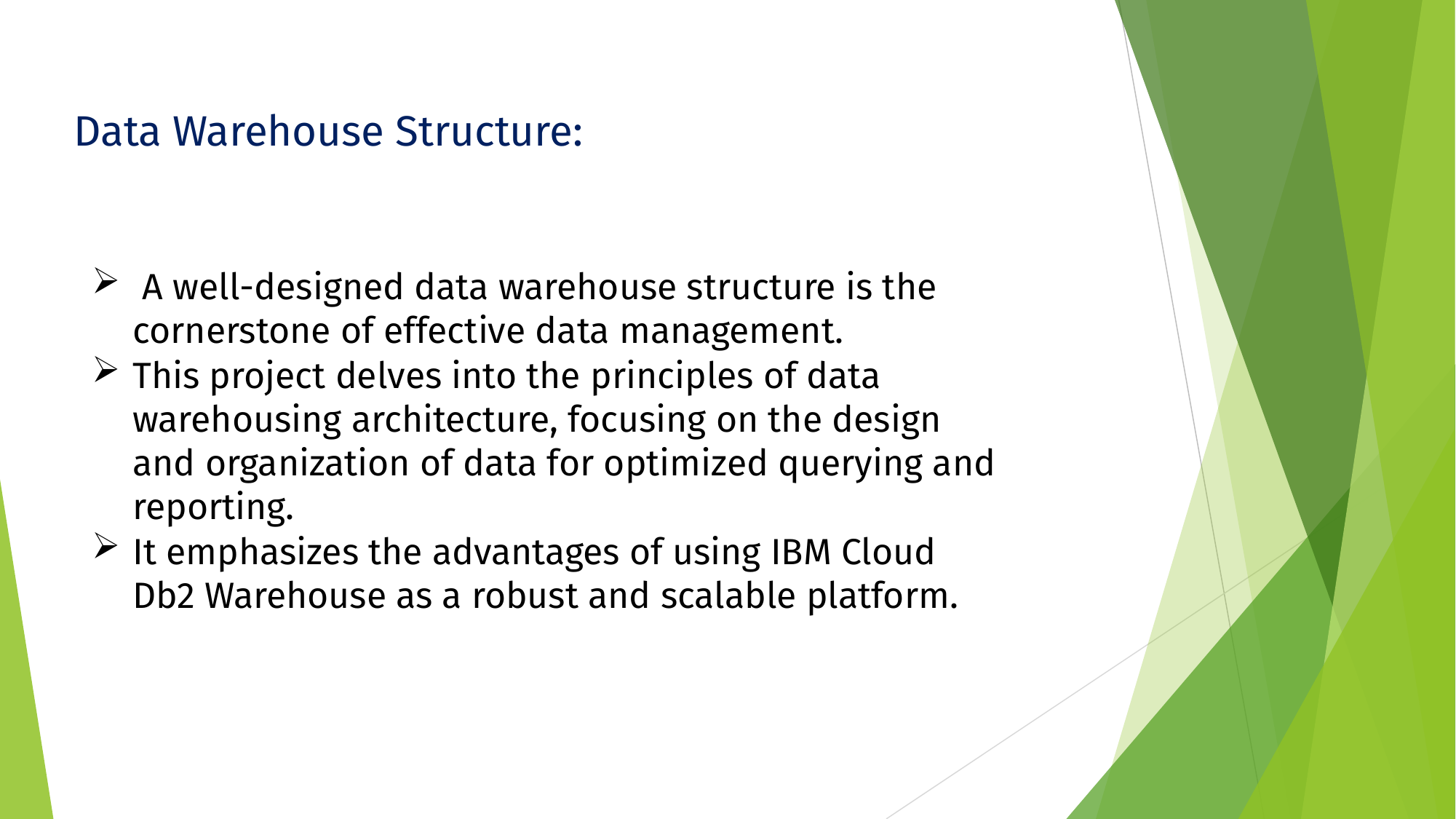

# Data Warehouse Structure:
 A well-designed data warehouse structure is the cornerstone of effective data management.
This project delves into the principles of data warehousing architecture, focusing on the design and organization of data for optimized querying and reporting.
It emphasizes the advantages of using IBM Cloud Db2 Warehouse as a robust and scalable platform.